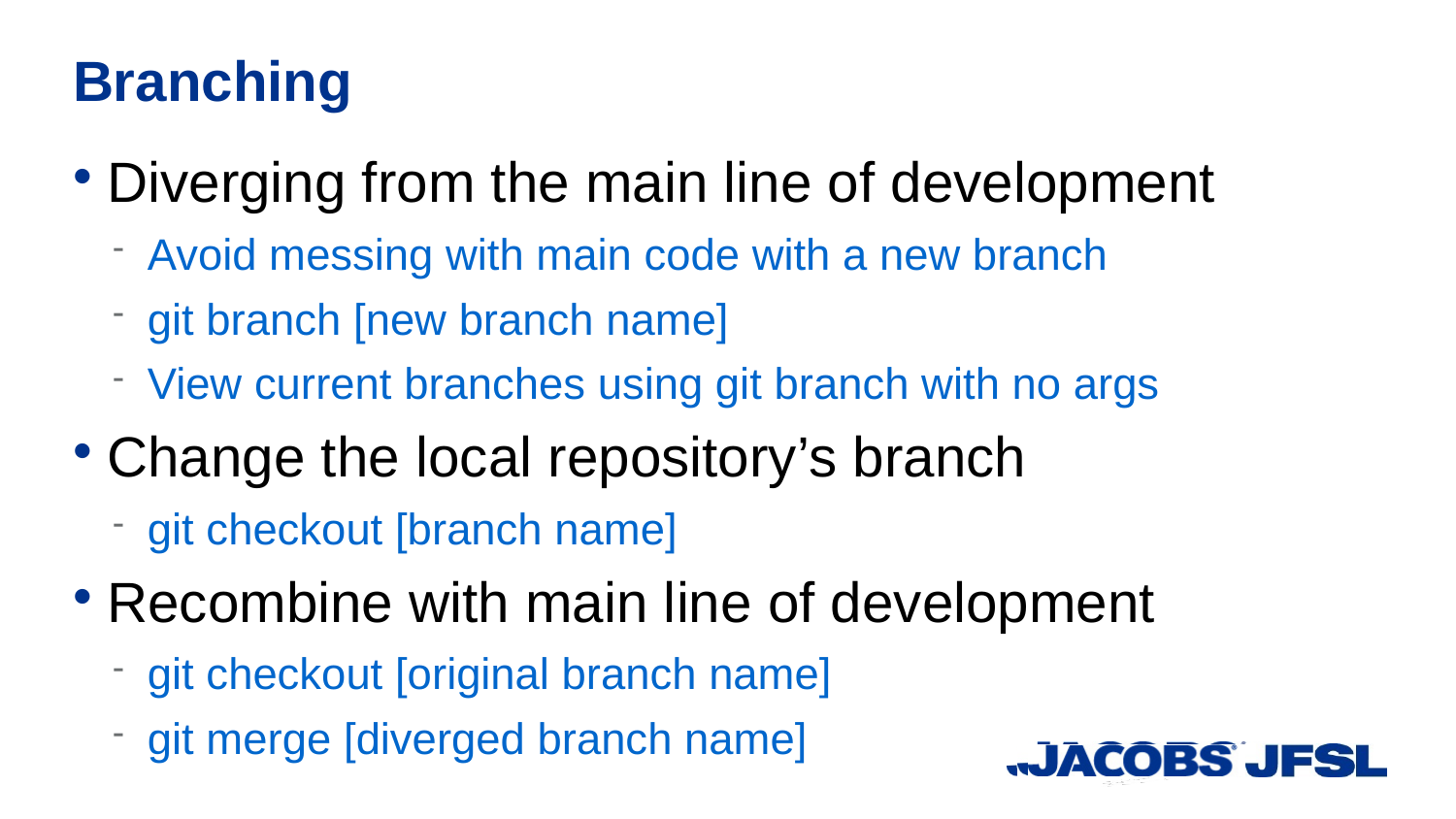

Branching
Diverging from the main line of development
Avoid messing with main code with a new branch
git branch [new branch name]
View current branches using git branch with no args
Change the local repository’s branch
git checkout [branch name]
Recombine with main line of development
git checkout [original branch name]
git merge [diverged branch name]